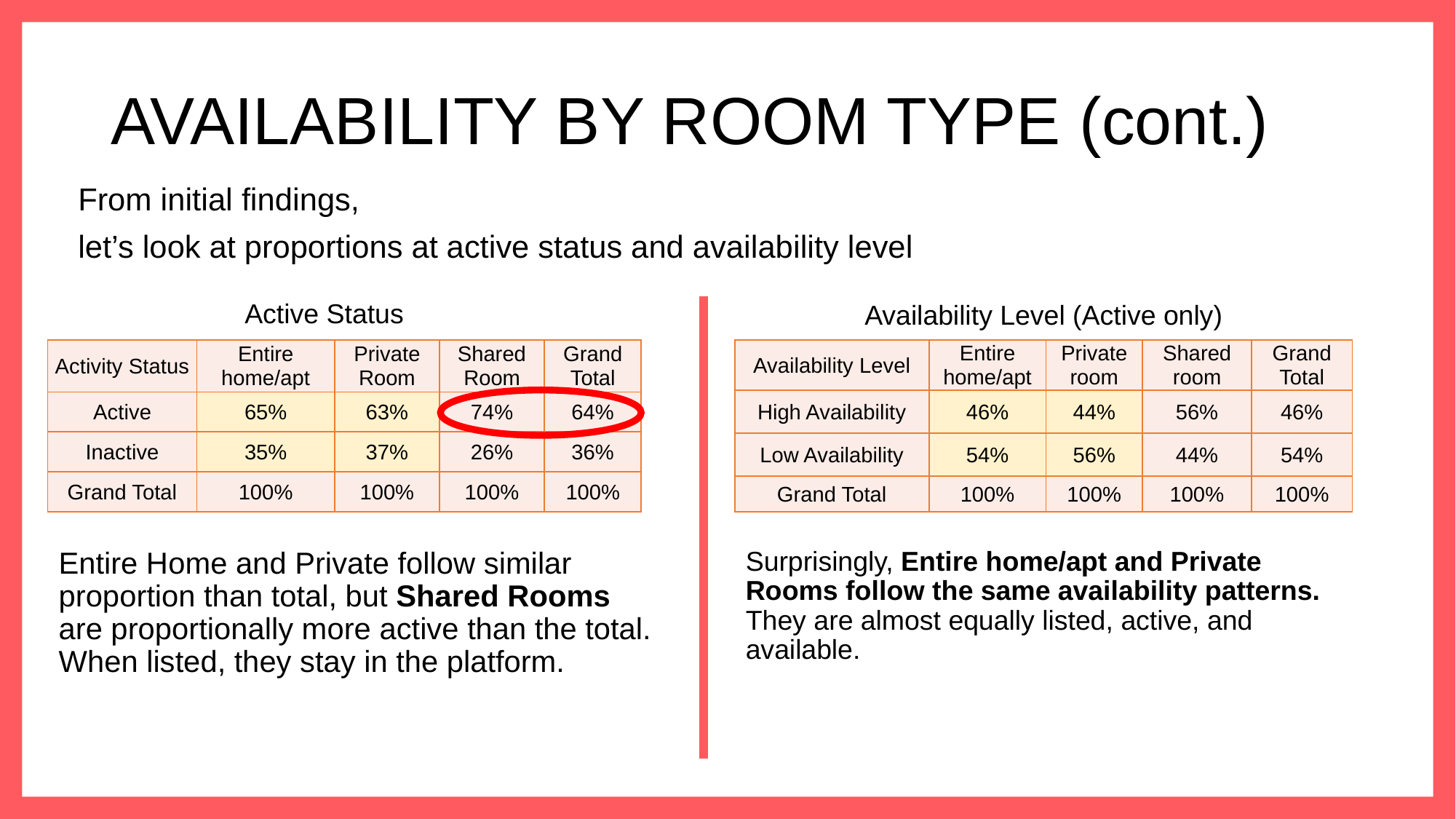

# AVAILABILITY BY ROOM TYPE (cont.)
From initial findings,
let’s look at proportions at active status and availability level
Active Status
Availability Level (Active only)
| Activity Status | Entire home/apt | Private Room | Shared Room | Grand Total |
| --- | --- | --- | --- | --- |
| Active | 65% | 63% | 74% | 64% |
| Inactive | 35% | 37% | 26% | 36% |
| Grand Total | 100% | 100% | 100% | 100% |
| Availability Level | Entire home/apt | Private room | Shared room | Grand Total |
| --- | --- | --- | --- | --- |
| High Availability | 46% | 44% | 56% | 46% |
| Low Availability | 54% | 56% | 44% | 54% |
| Grand Total | 100% | 100% | 100% | 100% |

Entire Home and Private follow similar proportion than total, but Shared Rooms are proportionally more active than the total. When listed, they stay in the platform.

Surprisingly, Entire home/apt and Private Rooms follow the same availability patterns. They are almost equally listed, active, and available.